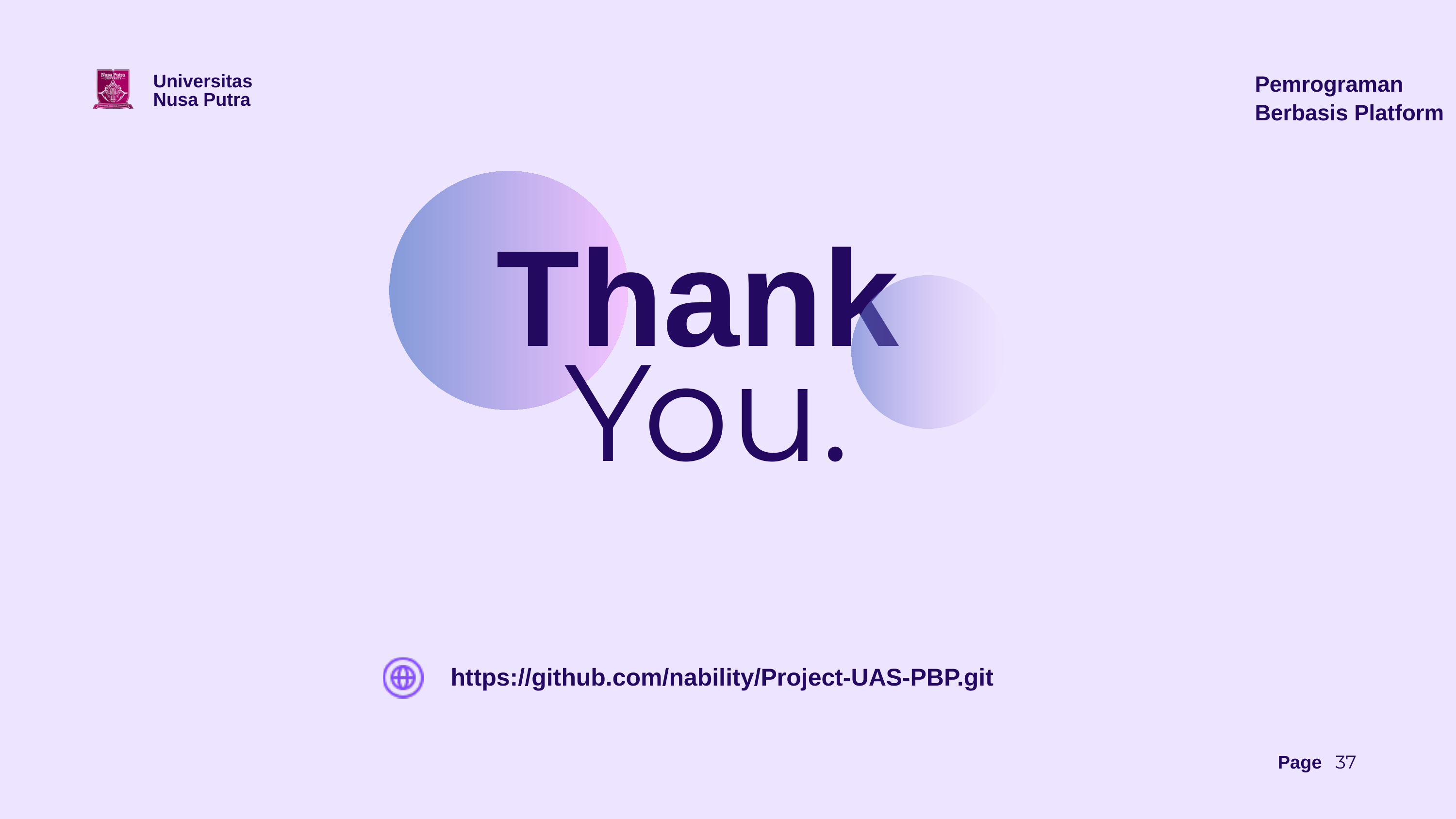

Pemrograman Berbasis Platform

Universitas Nusa Putra

Thank

You.

https://github.com/nability/Project-UAS-PBP.git
Page
37